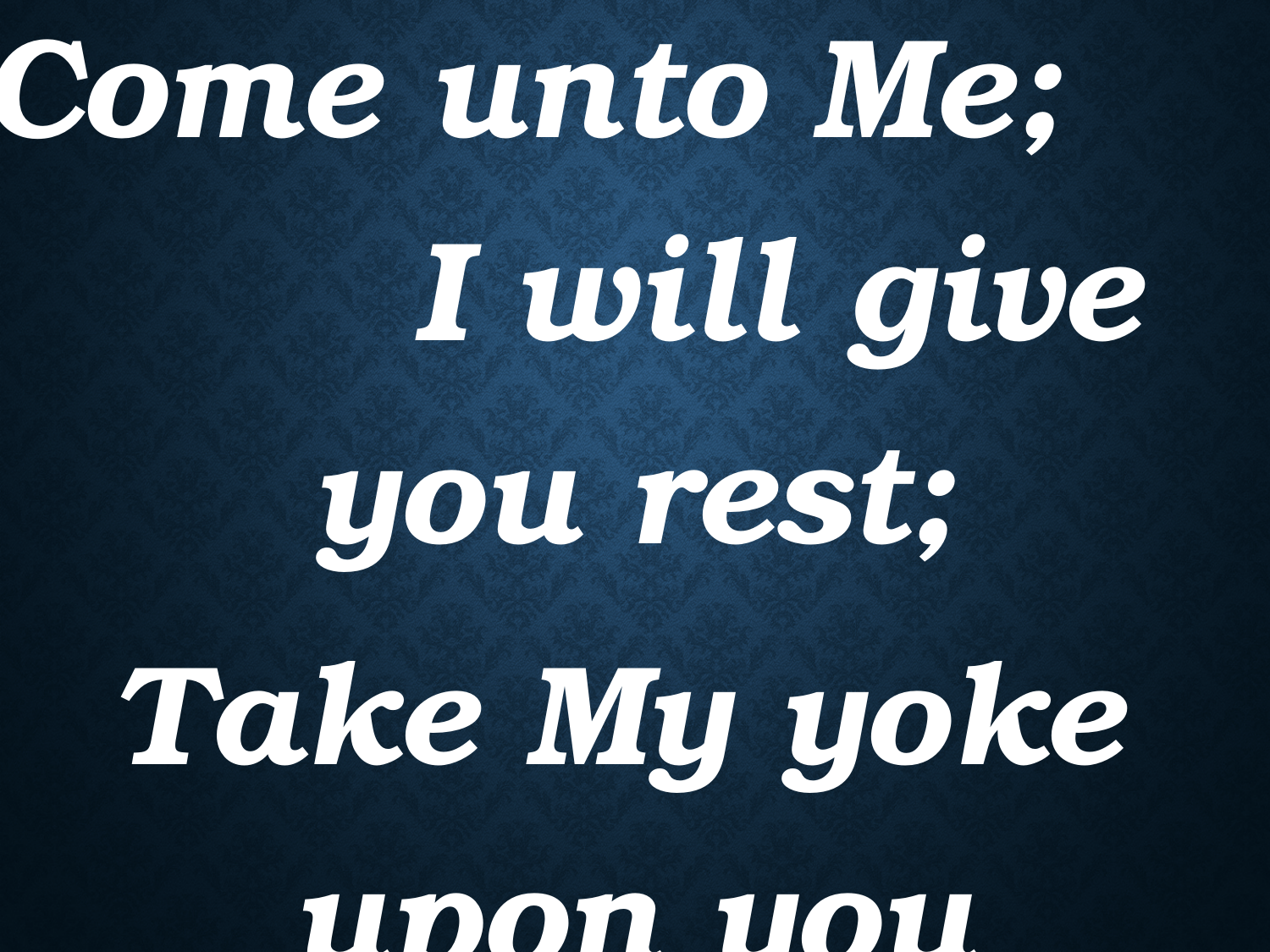

Come unto Me;           I will give you rest;
Take My yoke upon you